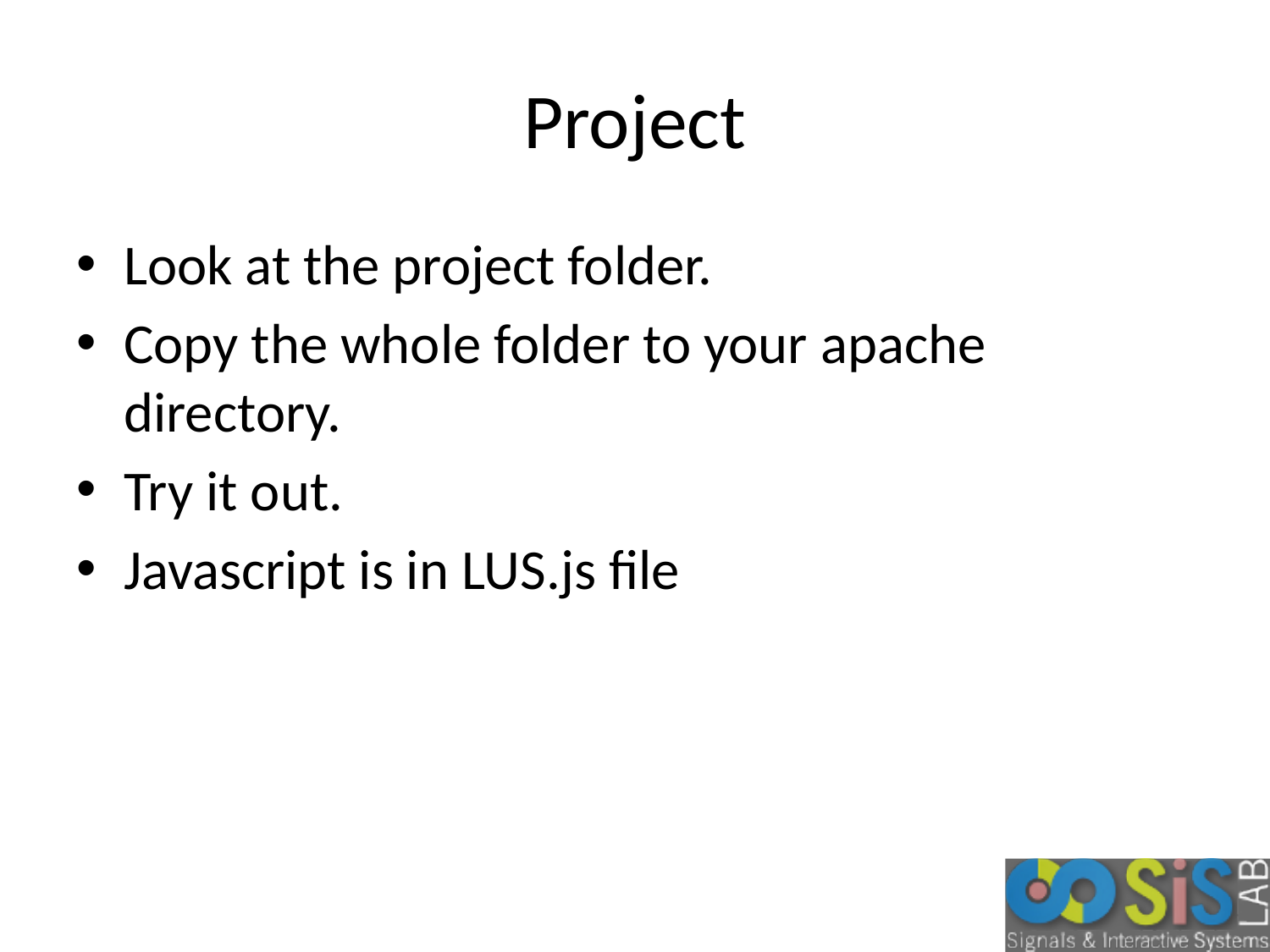

# Project
Look at the project folder.
Copy the whole folder to your apache directory.
Try it out.
Javascript is in LUS.js file